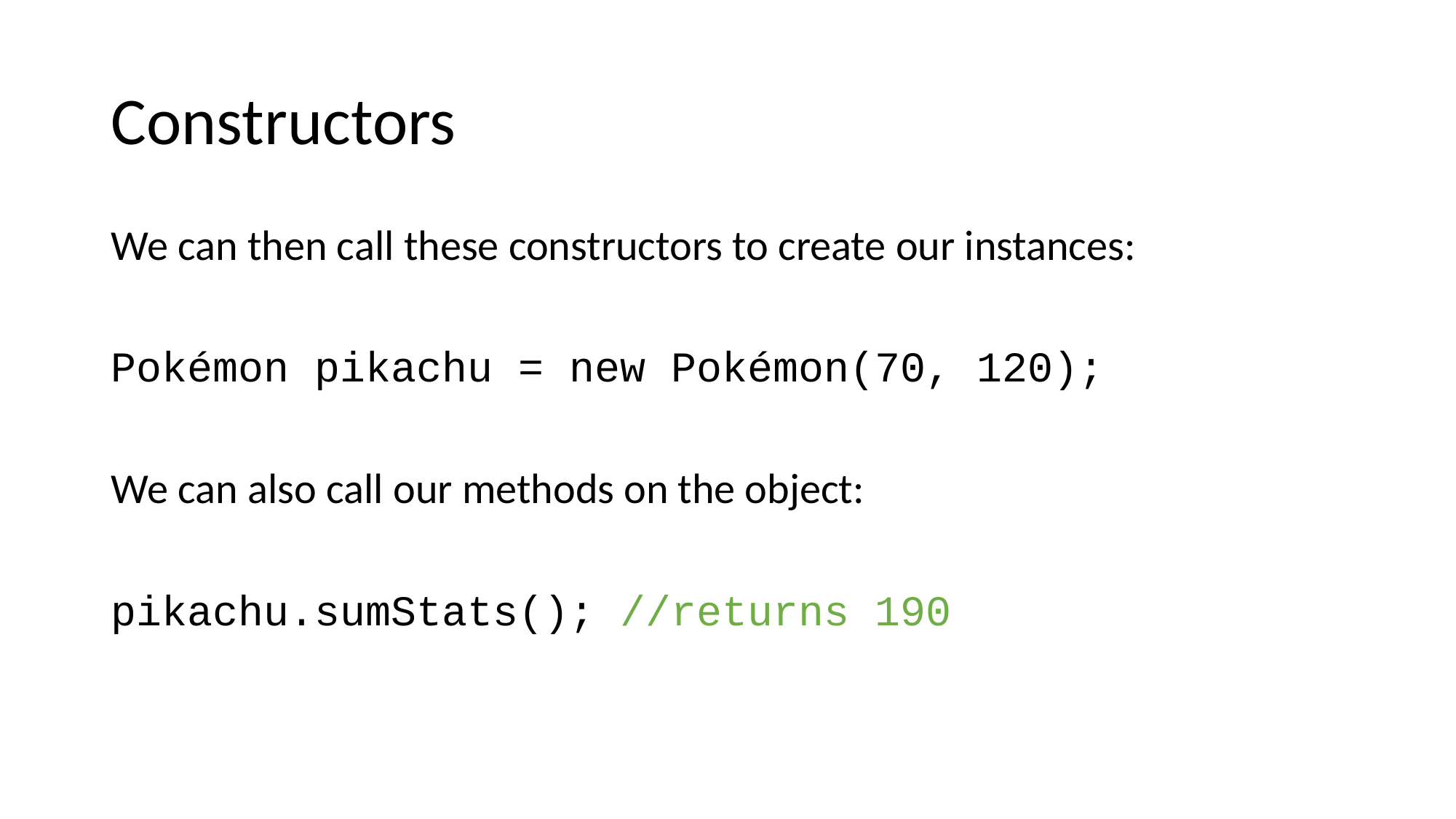

# Constructors
We can then call these constructors to create our instances:

Pokémon pikachu = new Pokémon(70, 120);

We can also call our methods on the object:

pikachu.sumStats(); //returns 190